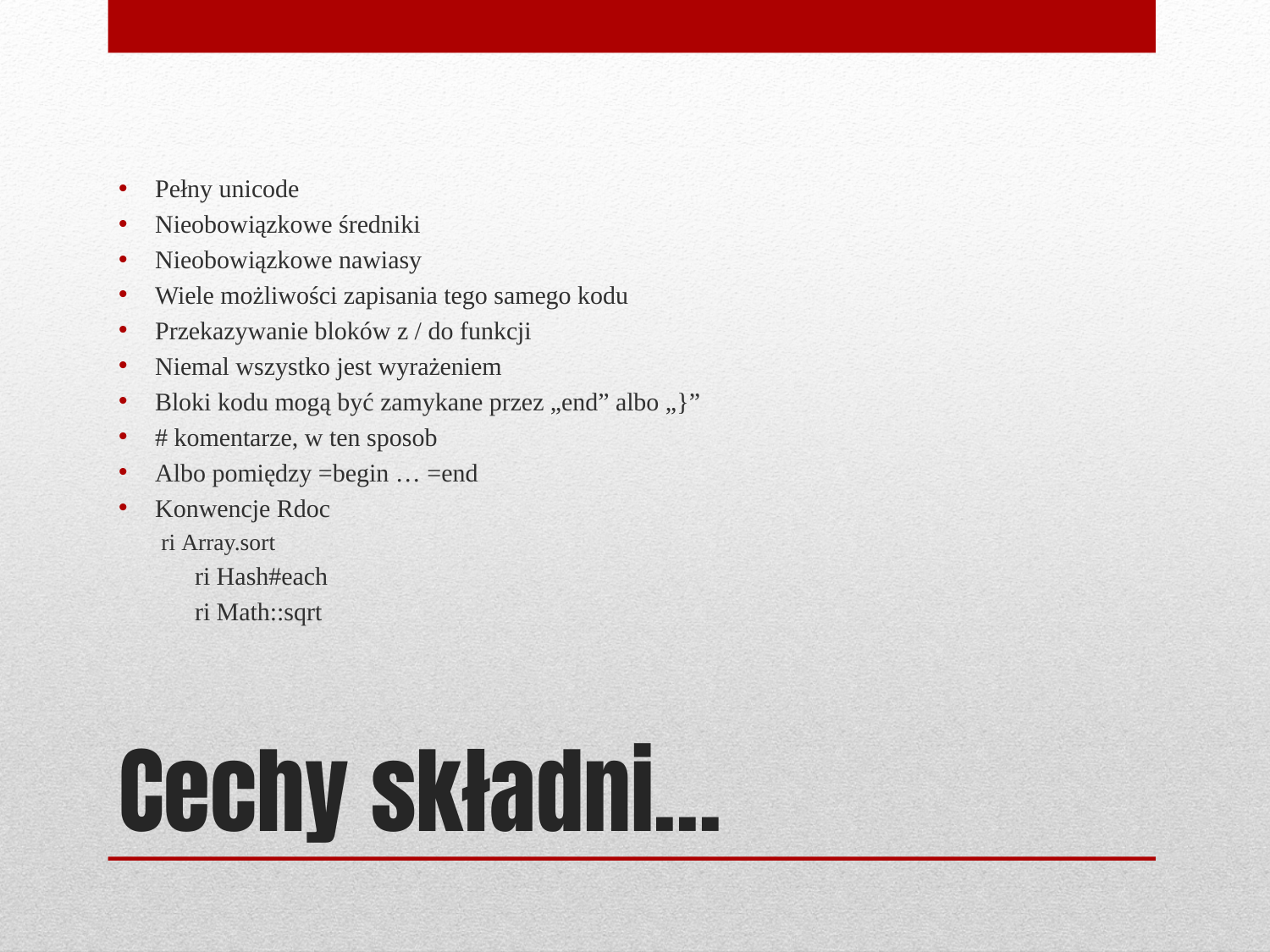

Pełny unicode
Nieobowiązkowe średniki
Nieobowiązkowe nawiasy
Wiele możliwości zapisania tego samego kodu
Przekazywanie bloków z / do funkcji
Niemal wszystko jest wyrażeniem
Bloki kodu mogą być zamykane przez „end” albo „}”
# komentarze, w ten sposob
Albo pomiędzy =begin … =end
Konwencje Rdoc
	ri Array.sort
	ri Hash#each
	ri Math::sqrt

# Cechy składni…